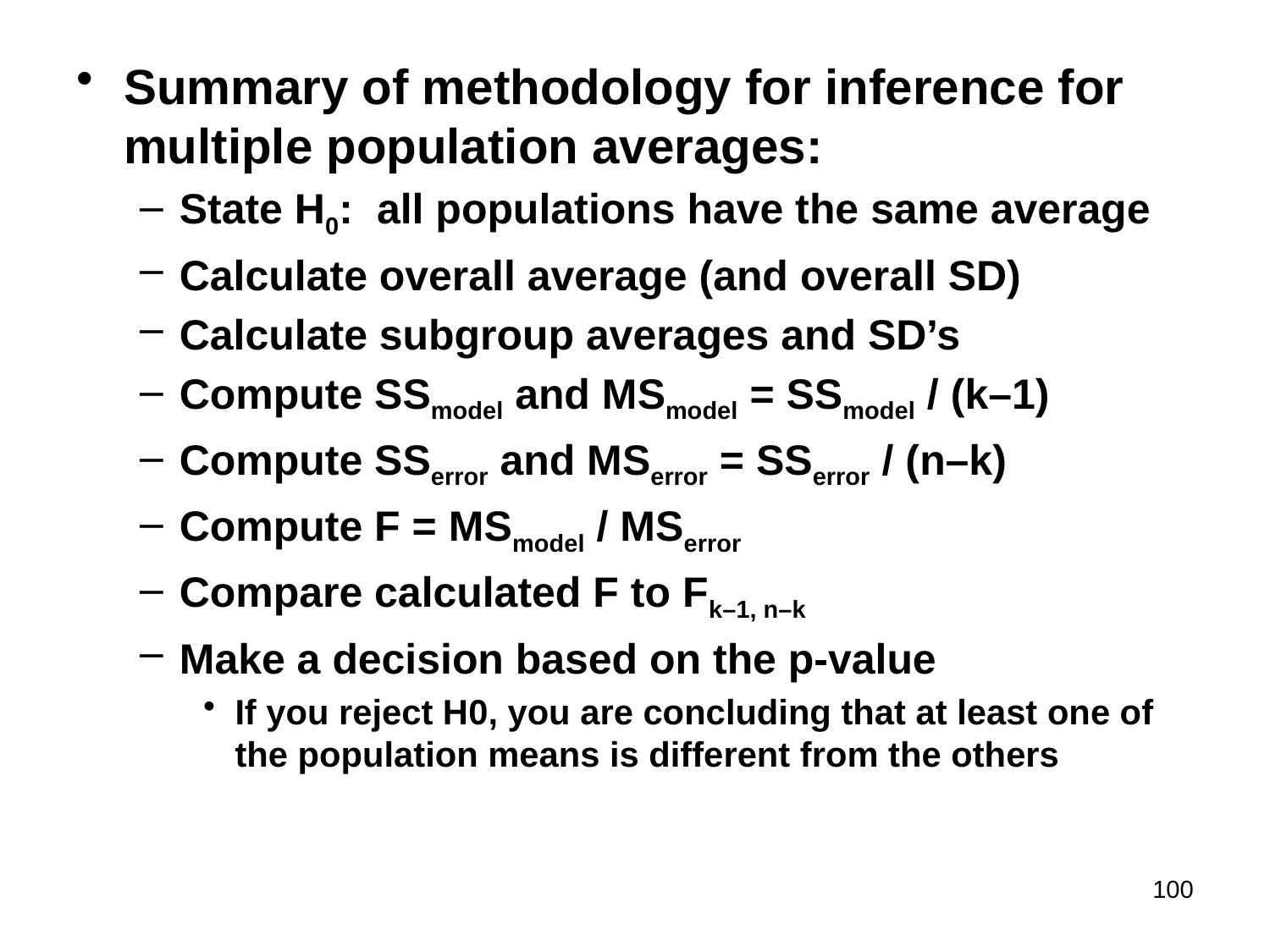

Summary of methodology for inference for multiple population averages:
State H0:  all populations have the same average
Calculate overall average (and overall SD)
Calculate subgroup averages and SD’s
Compute SSmodel and MSmodel = SSmodel / (k–1)
Compute SSerror and MSerror = SSerror / (n–k)
Compute F = MSmodel / MSerror
Compare calculated F to Fk–1, n–k
Make a decision based on the p-value
If you reject H0, you are concluding that at least one of the population means is different from the others
100
#